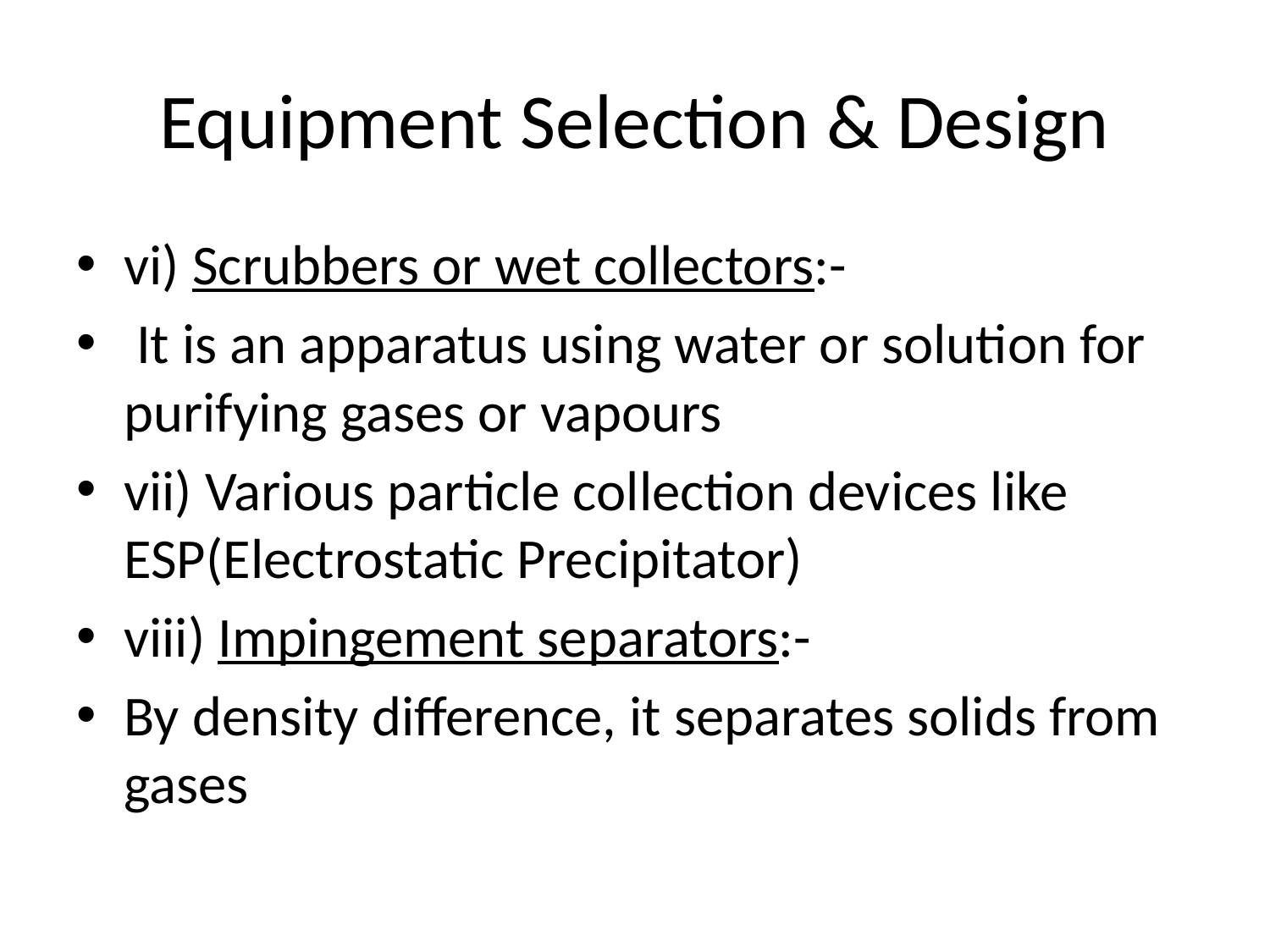

# Equipment Selection & Design
vi) Scrubbers or wet collectors:-
 It is an apparatus using water or solution for purifying gases or vapours
vii) Various particle collection devices like ESP(Electrostatic Precipitator)
viii) Impingement separators:-
By density difference, it separates solids from gases